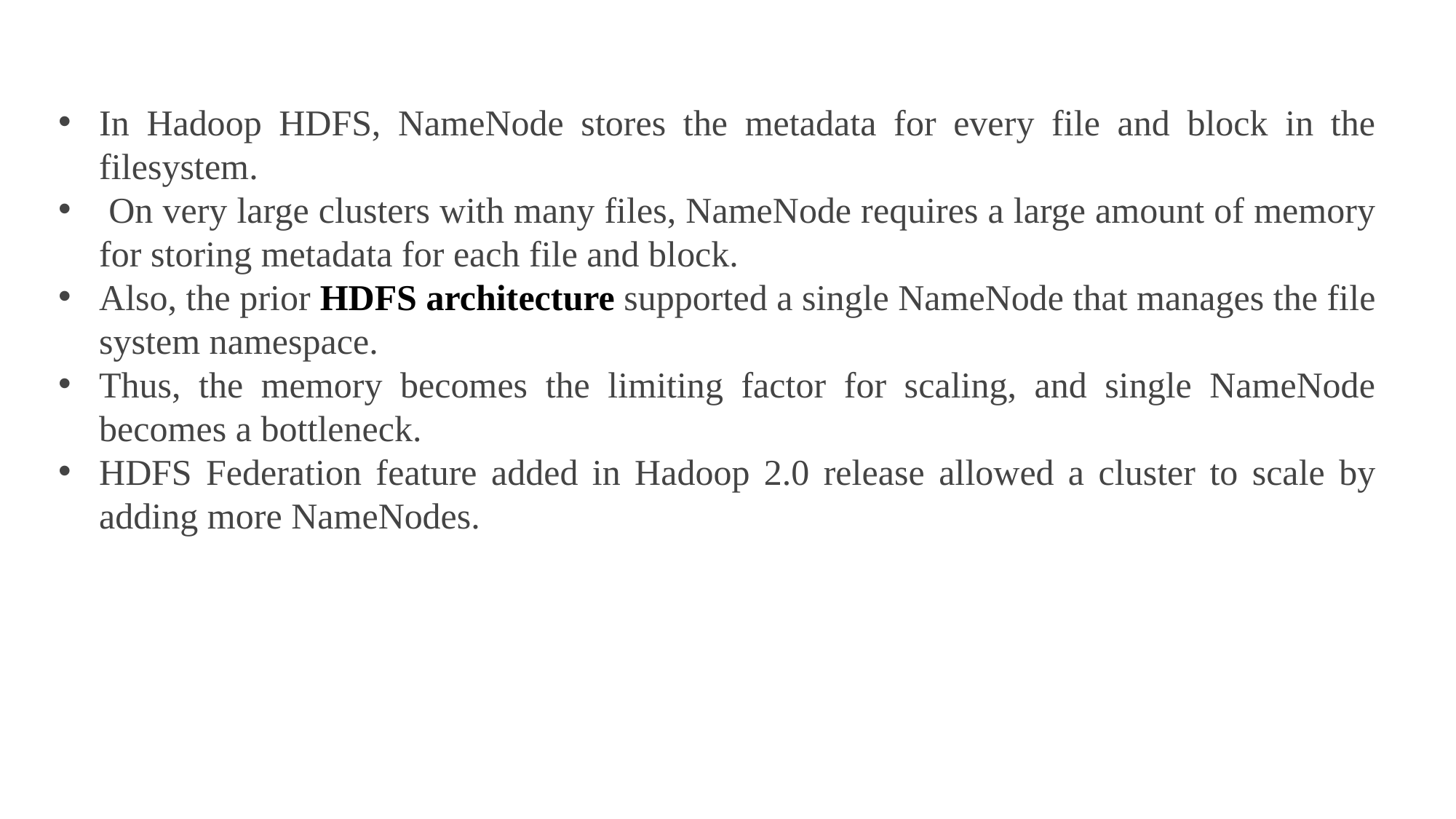

In Hadoop HDFS, NameNode stores the metadata for every file and block in the filesystem.
 On very large clusters with many files, NameNode requires a large amount of memory for storing metadata for each file and block.
Also, the prior HDFS architecture supported a single NameNode that manages the file system namespace.
Thus, the memory becomes the limiting factor for scaling, and single NameNode becomes a bottleneck.
HDFS Federation feature added in Hadoop 2.0 release allowed a cluster to scale by adding more NameNodes.